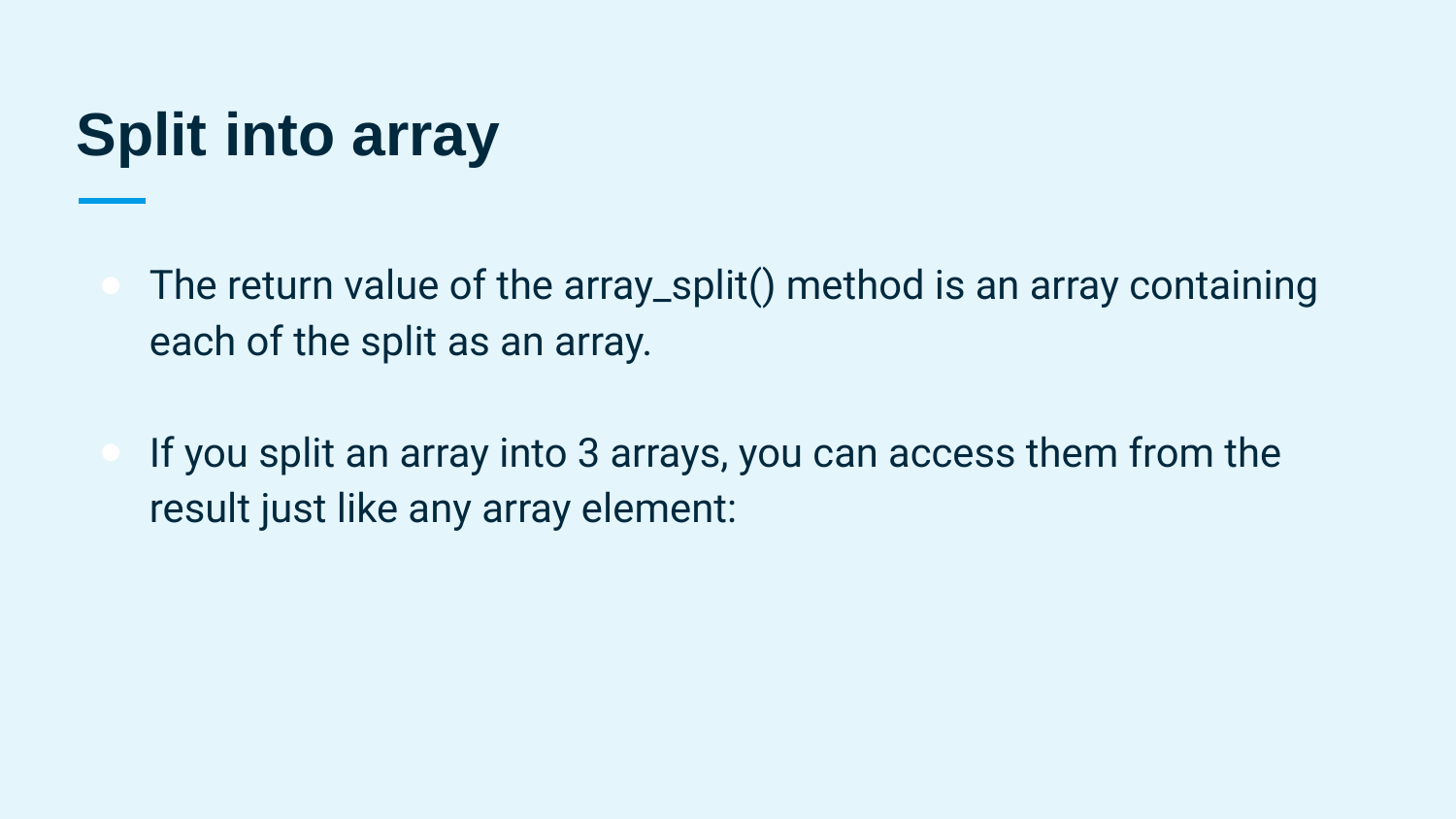

# Split into array
The return value of the array_split() method is an array containing each of the split as an array.

If you split an array into 3 arrays, you can access them from the result just like any array element: